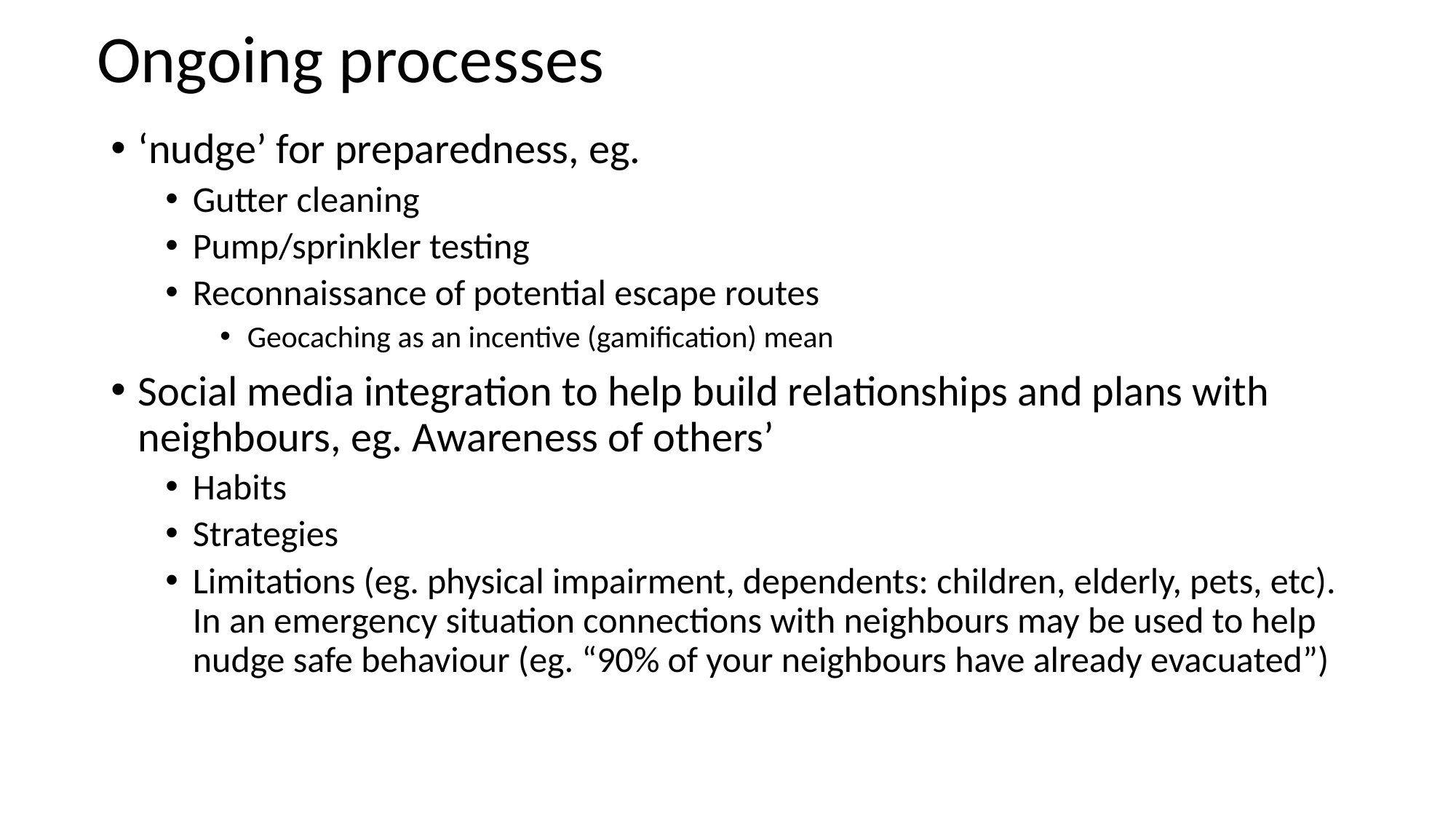

# Ongoing processes
‘nudge’ for preparedness, eg.
Gutter cleaning
Pump/sprinkler testing
Reconnaissance of potential escape routes
Geocaching as an incentive (gamification) mean
Social media integration to help build relationships and plans with neighbours, eg. Awareness of others’
Habits
Strategies
Limitations (eg. physical impairment, dependents: children, elderly, pets, etc). In an emergency situation connections with neighbours may be used to help nudge safe behaviour (eg. “90% of your neighbours have already evacuated”)